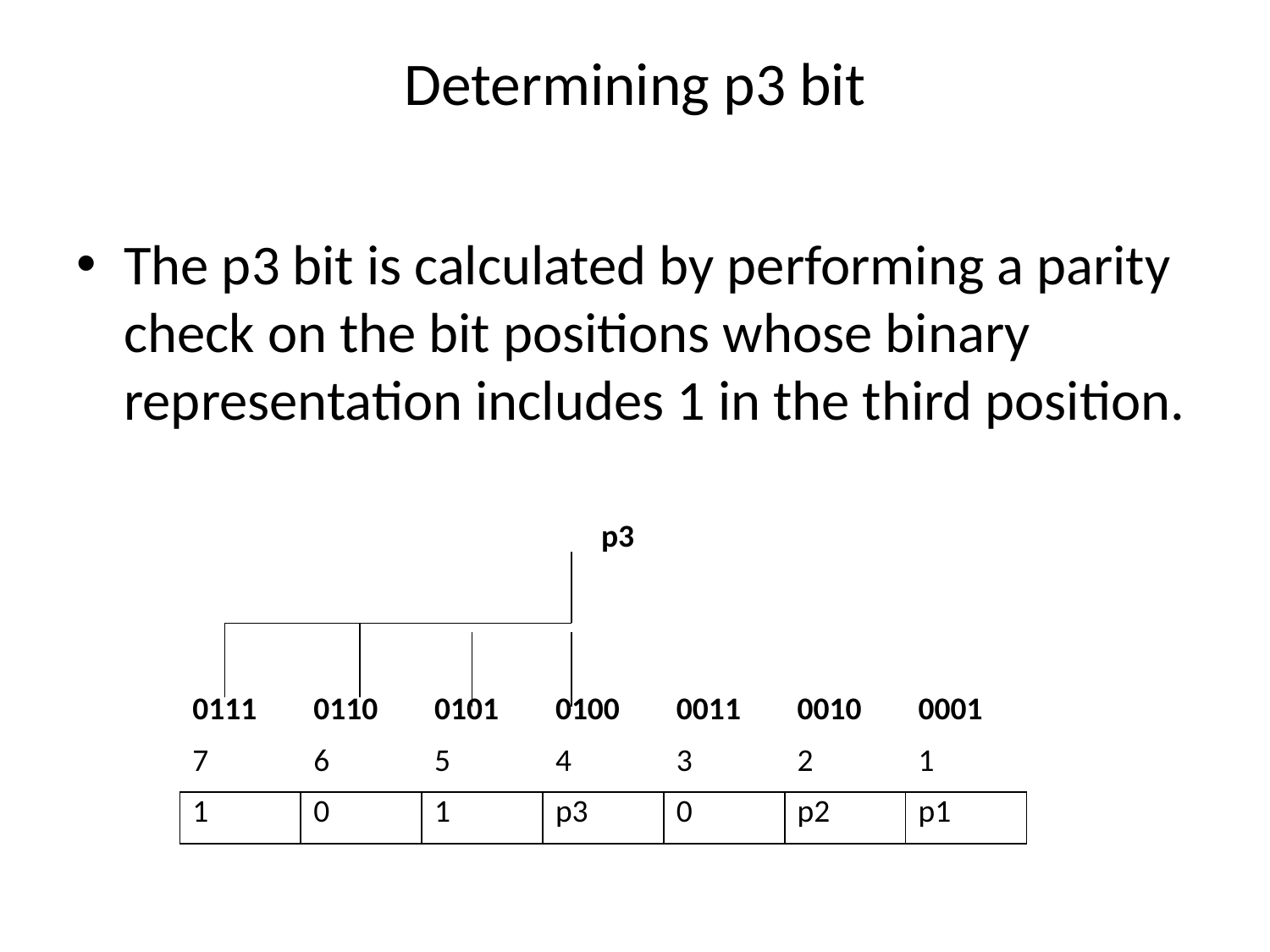

# Determining p3 bit
The p3 bit is calculated by performing a parity check on the bit positions whose binary representation includes 1 in the third position.

p3
| 0111 | 0110 | 0101 | 0100 | 0011 | 0010 | 0001 |
| --- | --- | --- | --- | --- | --- | --- |
| 7 | 6 | 5 | 4 | 3 | 2 | 1 |
| 1 | 0 | 1 | p3 | 0 | p2 | p1 |